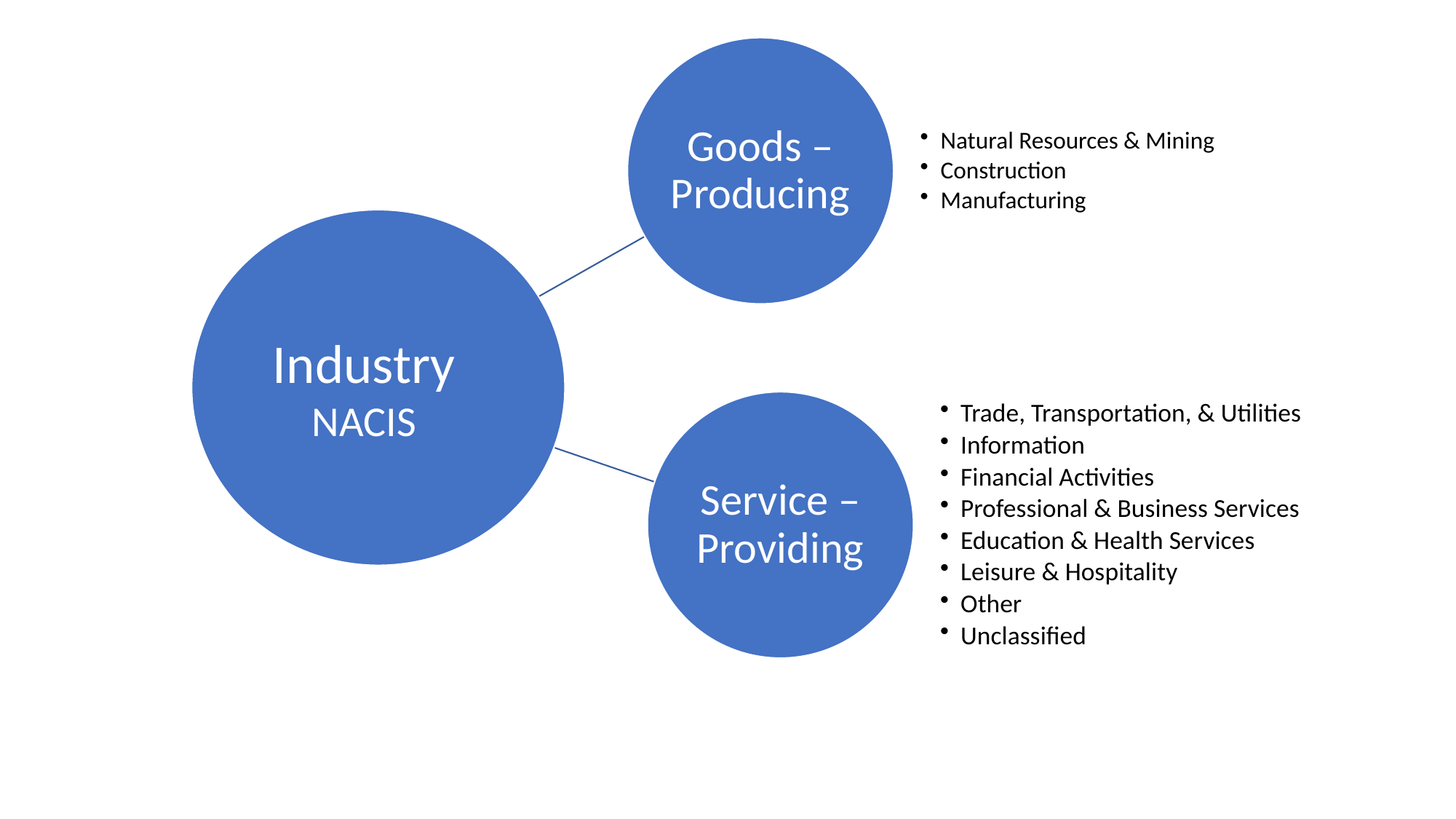

Goods – Producing
Natural Resources & Mining
Construction
Manufacturing
Service – Providing
Trade, Transportation, & Utilities
Information
Financial Activities
Professional & Business Services
Education & Health Services
Leisure & Hospitality
Other
Unclassified

Industry
NACIS